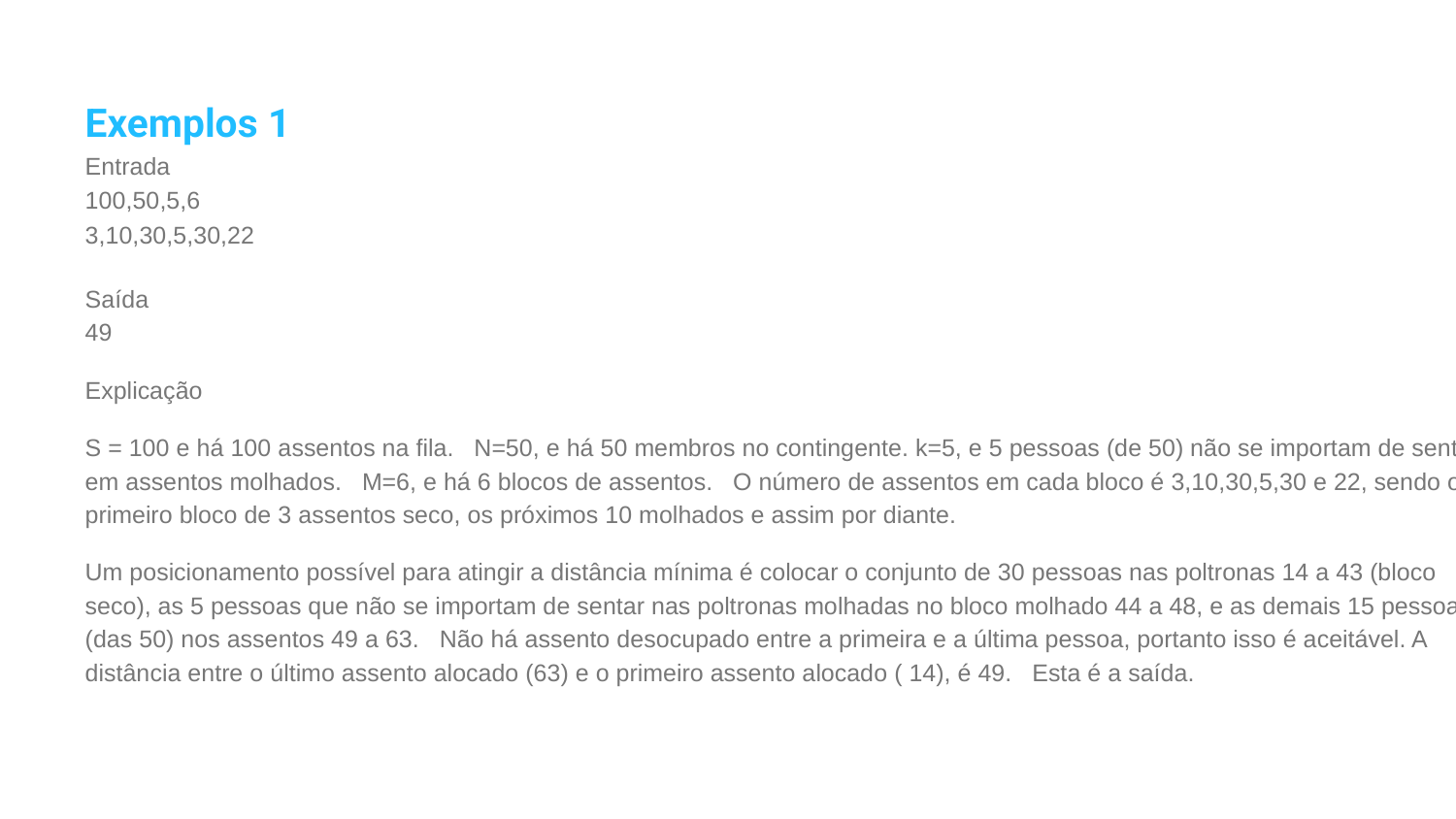

Exemplos 1
Entrada
100,50,5,6
3,10,30,5,30,22
Saída
49
Explicação
S = 100 e há 100 assentos na fila.   N=50, e há 50 membros no contingente. k=5, e 5 pessoas (de 50) não se importam de sentar em assentos molhados.   M=6, e há 6 blocos de assentos.   O número de assentos em cada bloco é 3,10,30,5,30 e 22, sendo o primeiro bloco de 3 assentos seco, os próximos 10 molhados e assim por diante.
Um posicionamento possível para atingir a distância mínima é colocar o conjunto de 30 pessoas nas poltronas 14 a 43 (bloco seco), as 5 pessoas que não se importam de sentar nas poltronas molhadas no bloco molhado 44 a 48, e as demais 15 pessoas (das 50) nos assentos 49 a 63.   Não há assento desocupado entre a primeira e a última pessoa, portanto isso é aceitável. A distância entre o último assento alocado (63) e o primeiro assento alocado ( 14), é 49.   Esta é a saída.